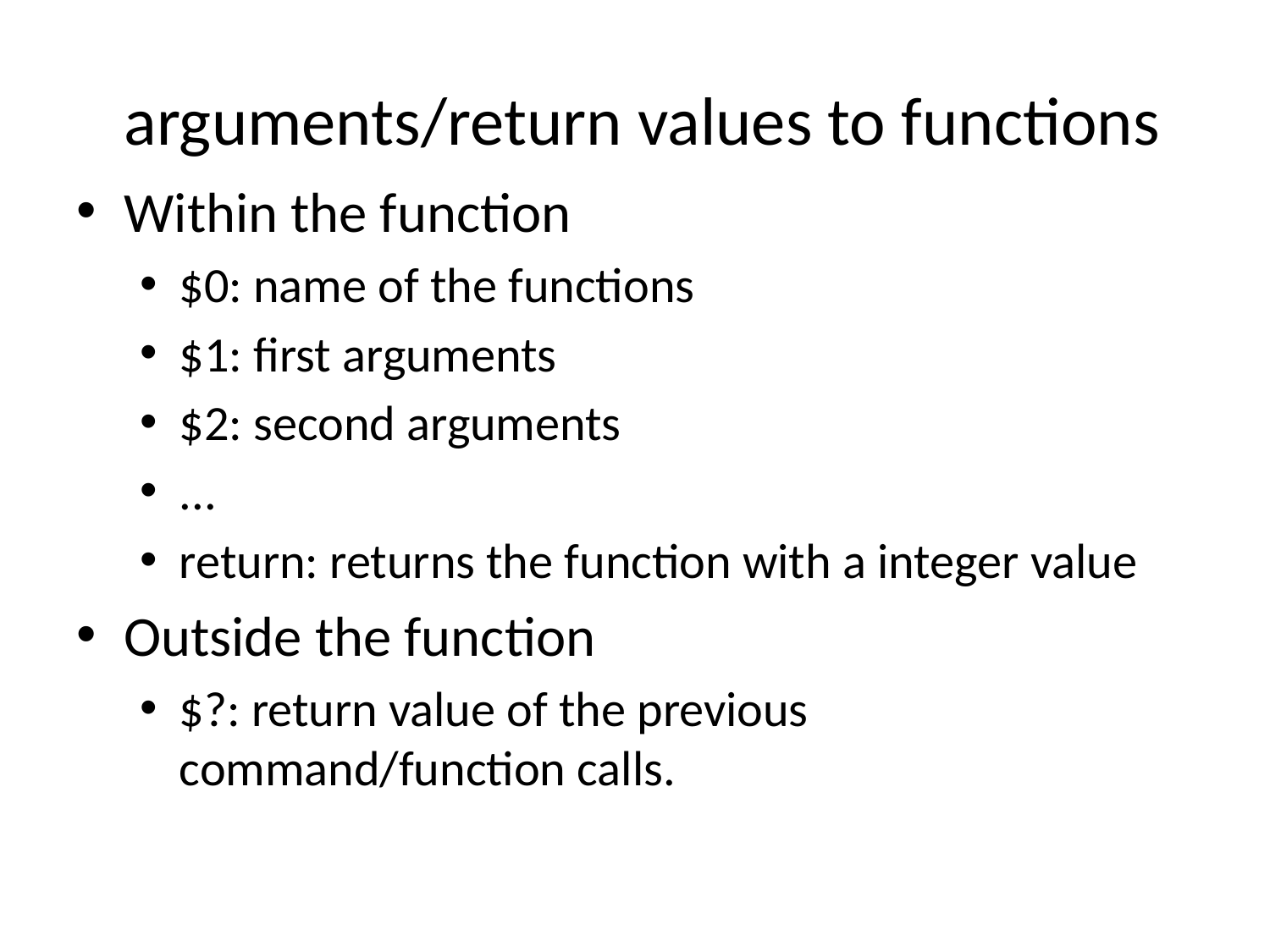

# arguments/return values to functions
Within the function
$0: name of the functions
$1: first arguments
$2: second arguments
...
return: returns the function with a integer value
Outside the function
$?: return value of the previous command/function calls.